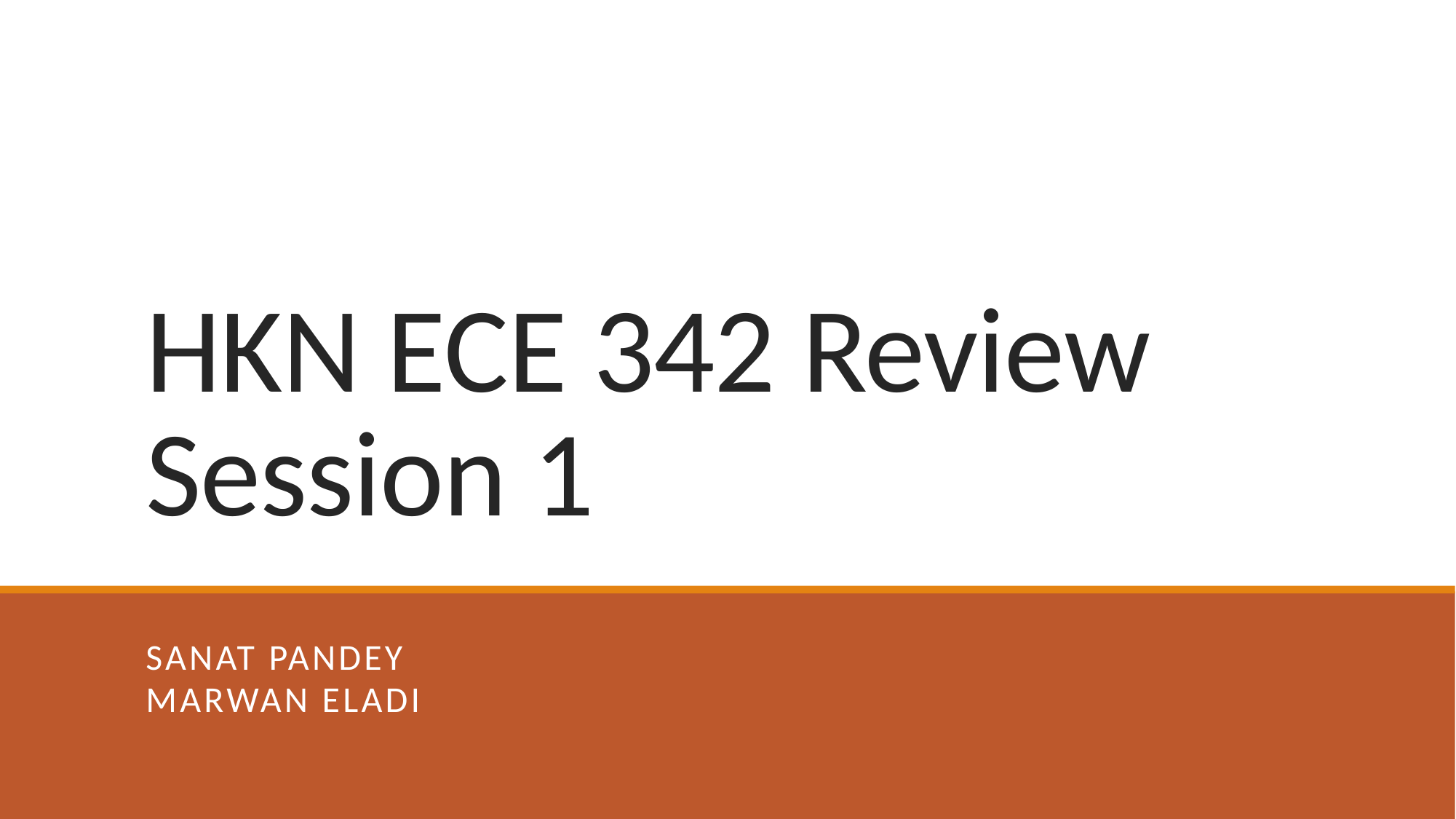

# HKN ECE 342 Review Session 1

Sanat pandey
Marwan eladi